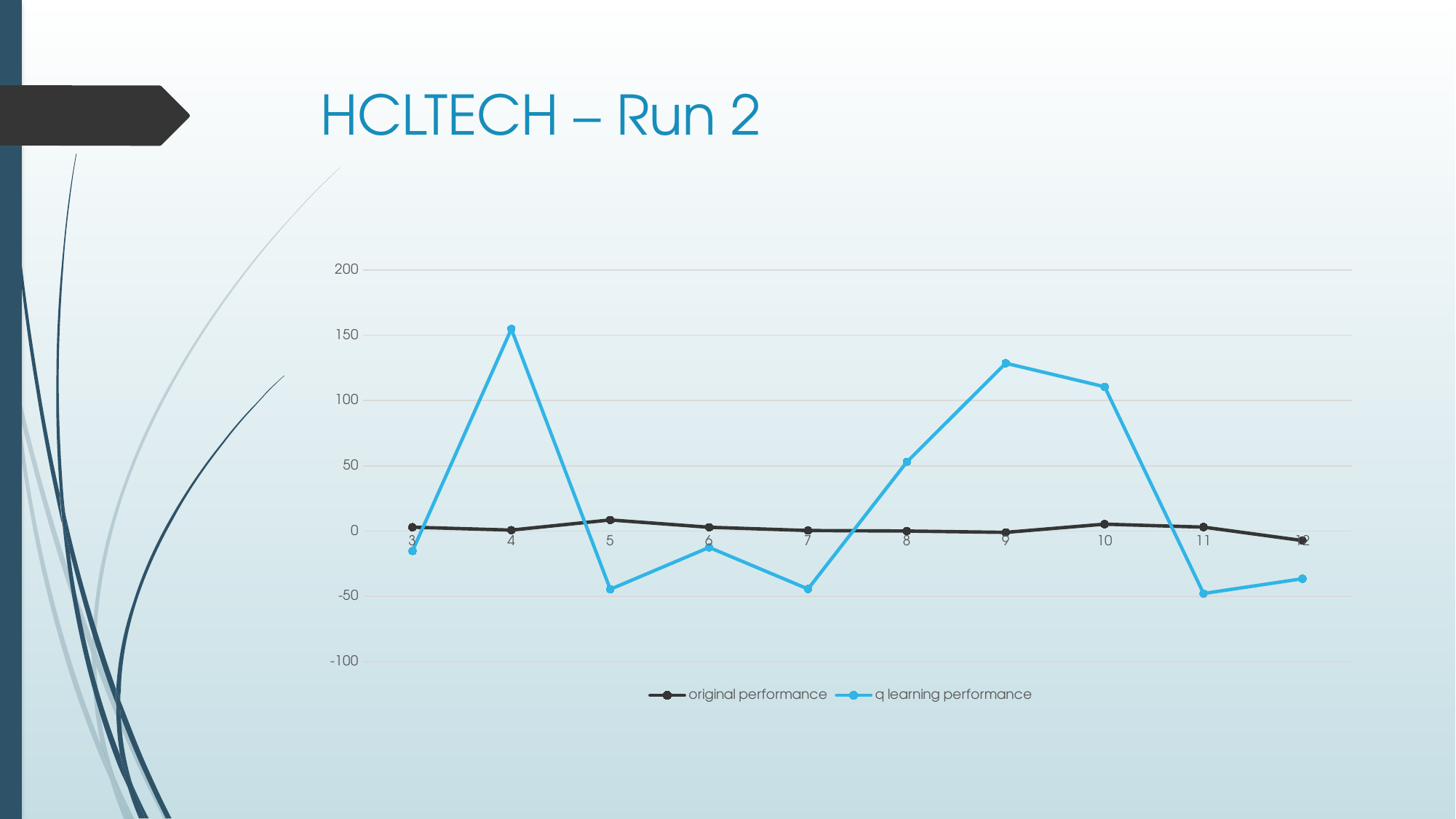

# HCLTECH – Run 2

### Chart

| Category | original performance | q learning performance |
|---|---|---|
| 3 | 2.92956492872402 | -15.3079572352859 |
| 4 | 0.699263870047143 | 154.804461477417 |
| 5 | 8.49210175030036 | -44.6503019649988 |
| 6 | 2.87454723559621 | -12.5535463290466 |
| 7 | 0.379028452205935 | -44.4327905221326 |
| 8 | -0.0119241797700538 | 53.021932190953 |
| 9 | -1.04767211937494 | 128.581743662995 |
| 10 | 5.2591641090214 | 110.542969976512 |
| 11 | 2.98876659522783 | -47.8914996651156 |
| 12 | -7.28134318478126 | -36.5497592760169 |